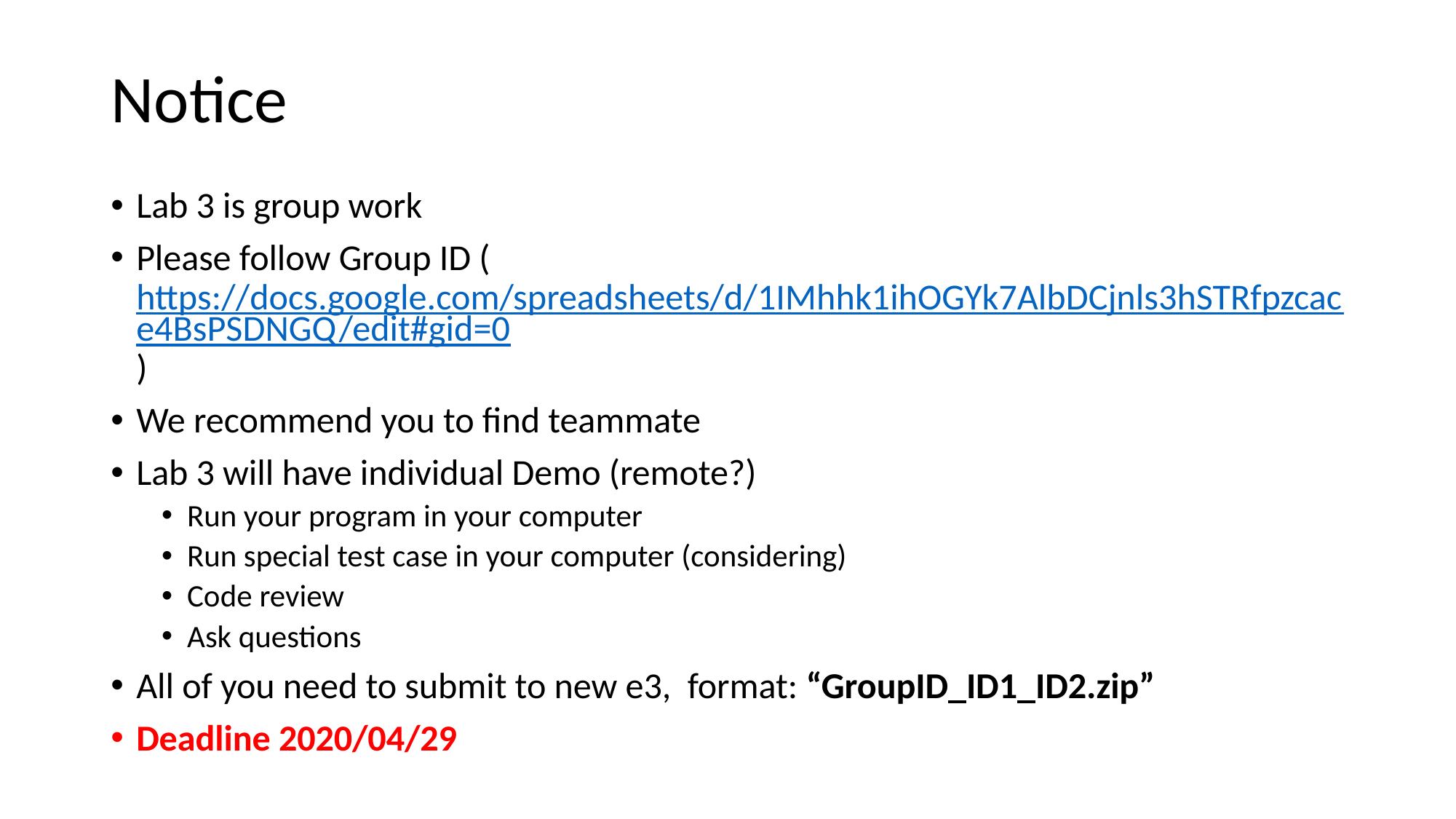

# Notice
Lab 3 is group work
Please follow Group ID (https://docs.google.com/spreadsheets/d/1IMhhk1ihOGYk7AlbDCjnls3hSTRfpzcace4BsPSDNGQ/edit#gid=0)
We recommend you to find teammate
Lab 3 will have individual Demo (remote?)
Run your program in your computer
Run special test case in your computer (considering)
Code review
Ask questions
All of you need to submit to new e3,  format: “GroupID_ID1_ID2.zip”
Deadline 2020/04/29